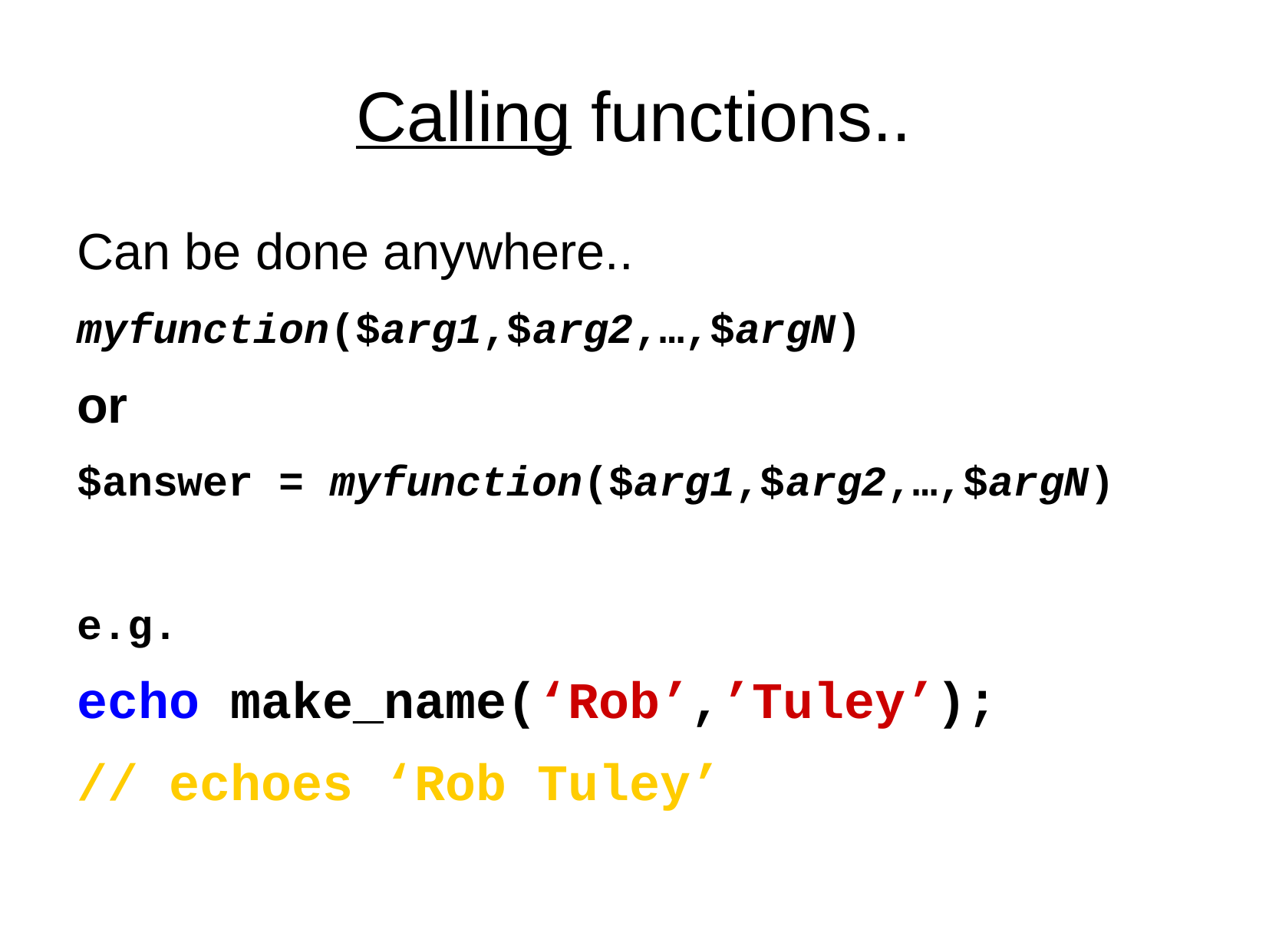

# Calling functions..
Can be done anywhere..
myfunction($arg1,$arg2,…,$argN)
or
$answer = myfunction($arg1,$arg2,…,$argN)

e.g.
echo make_name(‘Rob’,’Tuley’);
// echoes ‘Rob Tuley’